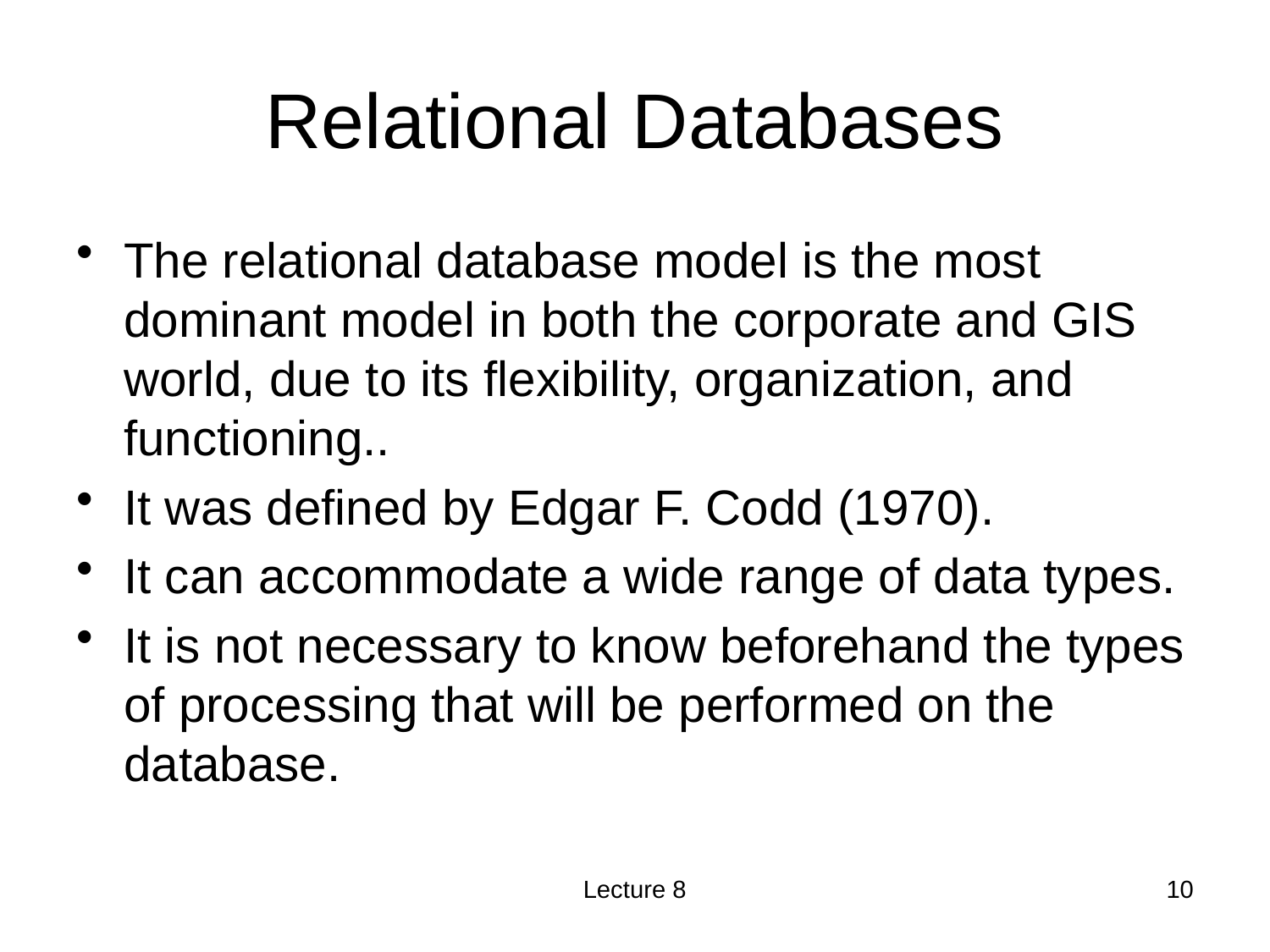

Relational Databases
The relational database model is the most dominant model in both the corporate and GIS world, due to its flexibility, organization, and functioning..
It was defined by Edgar F. Codd (1970).
It can accommodate a wide range of data types.
It is not necessary to know beforehand the types of processing that will be performed on the database.
Lecture 8
10